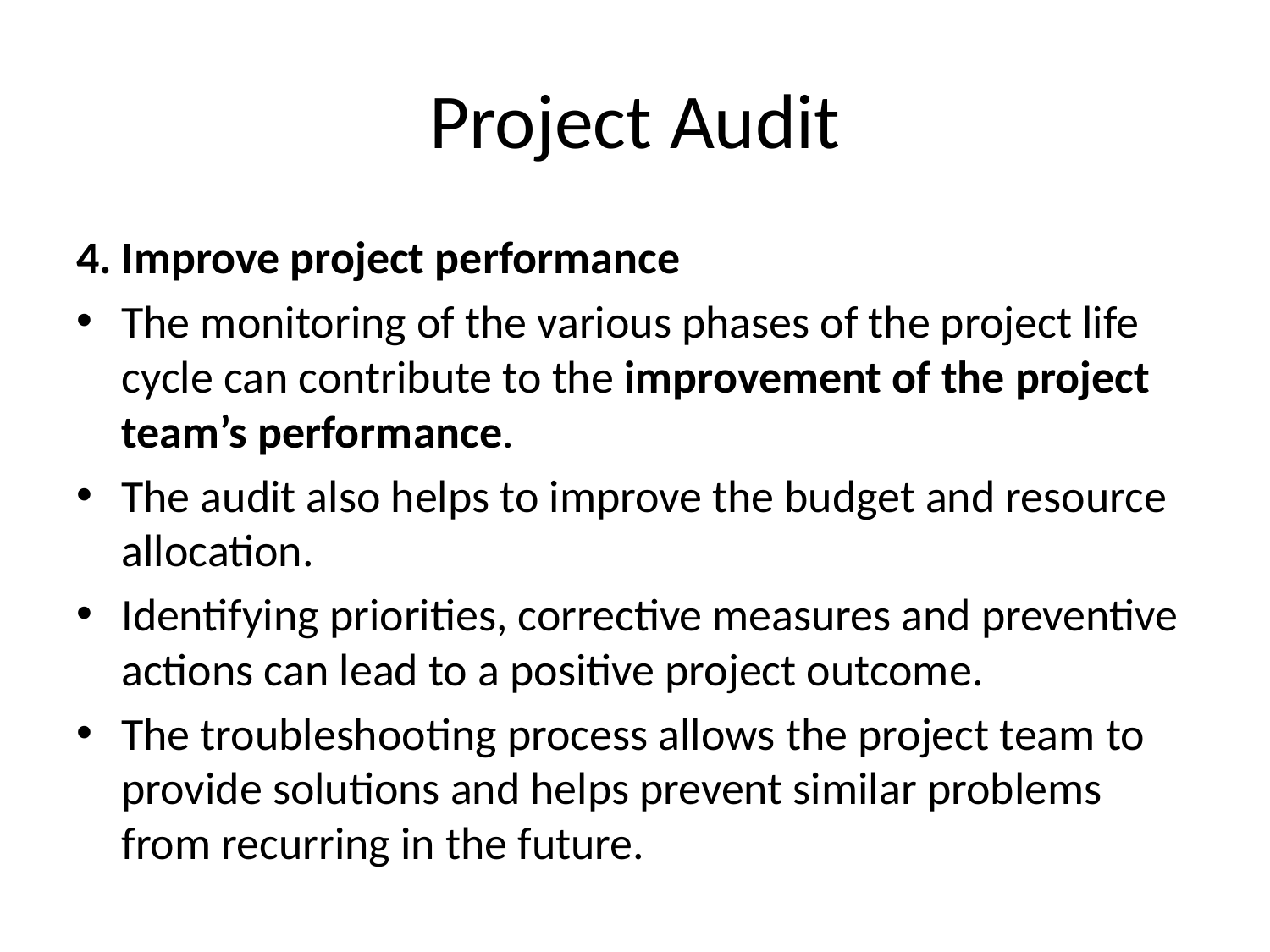

# Project Audit
4. Improve project performance
The monitoring of the various phases of the project life cycle can contribute to the improvement of the project team’s performance.
The audit also helps to improve the budget and resource allocation.
Identifying priorities, corrective measures and preventive actions can lead to a positive project outcome.
The troubleshooting process allows the project team to provide solutions and helps prevent similar problems from recurring in the future.